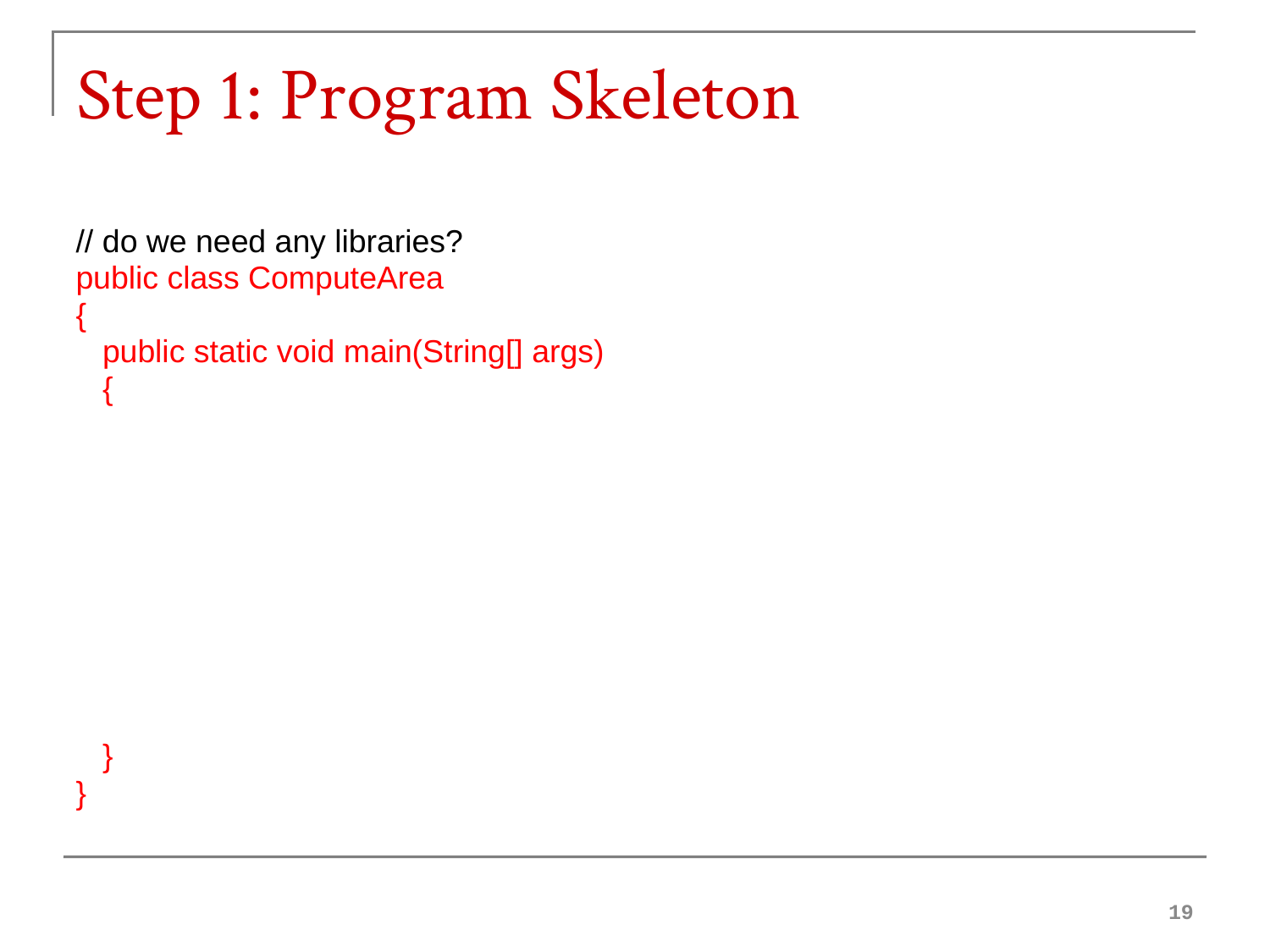

# Step 1: Program Skeleton
// do we need any libraries?
public class ComputeArea
{
   public static void main(String[] args)
   {

   }
}
19